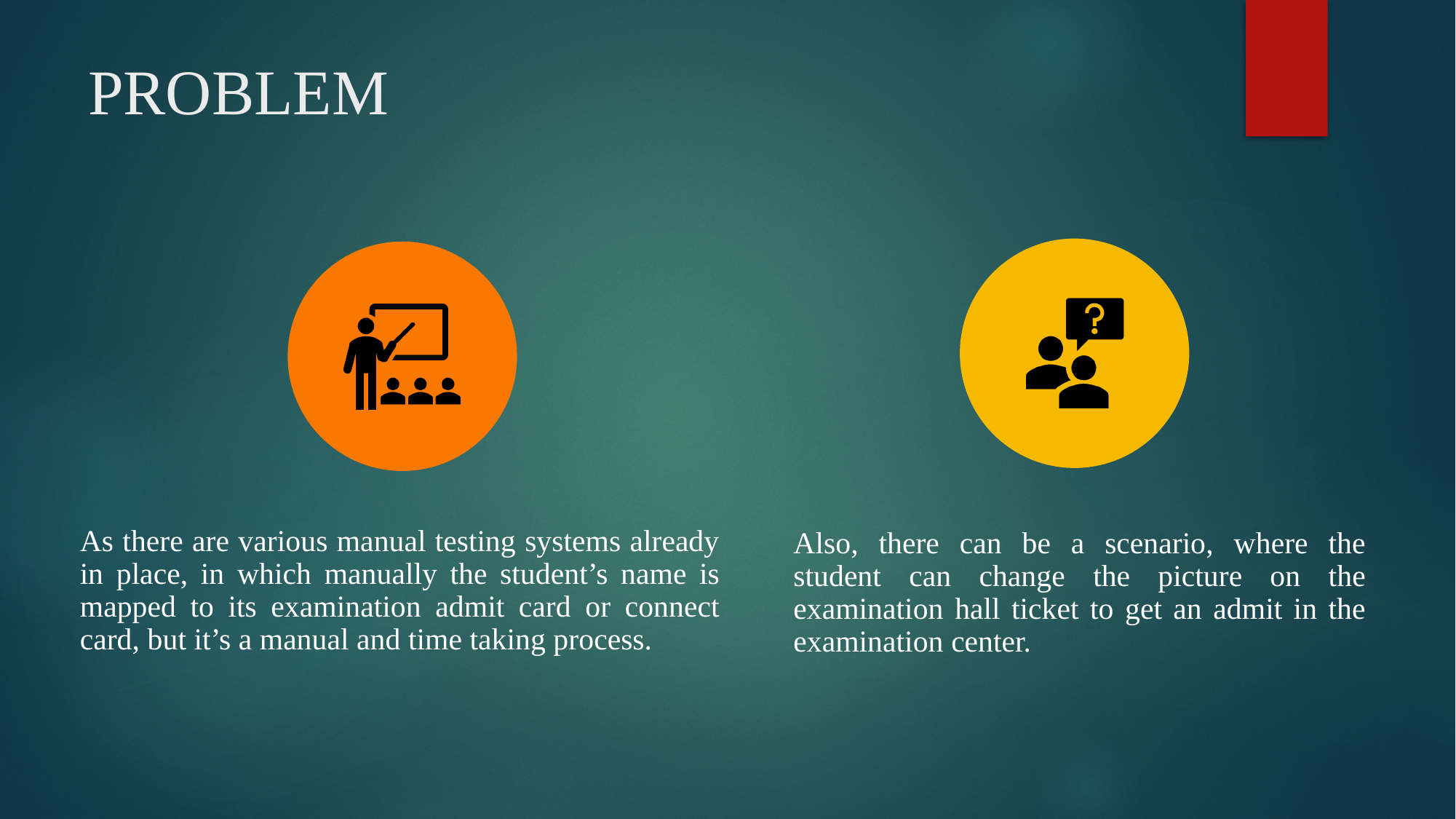

PROBLEM
As there are various manual testing systems already in place, in which manually the student’s name is mapped to its examination admit card or connect card, but it’s a manual and time taking process.
Also, there can be a scenario, where the student can change the picture on the examination hall ticket to get an admit in the examination center.